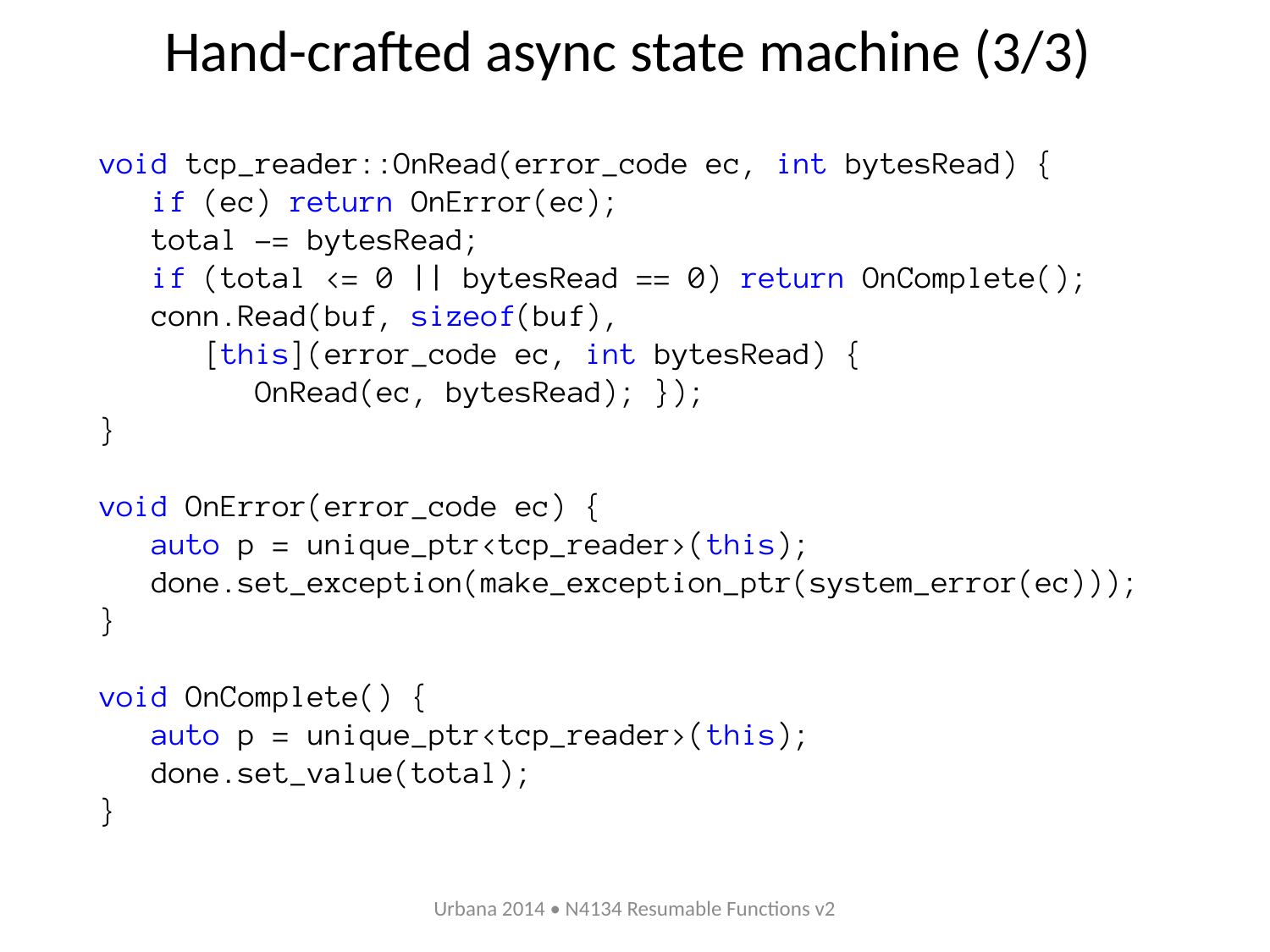

# Hand-crafted async state machine (3/3)
void tcp_reader::OnRead(error_code ec, int bytesRead) {
   if (ec) return OnError(ec);
   total -= bytesRead;
   if (total <= 0 || bytesRead == 0) return OnComplete();
   conn.Read(buf, sizeof(buf),
      [this](error_code ec, int bytesRead) {
         OnRead(ec, bytesRead); });
}

void OnError(error_code ec) {
   auto p = unique_ptr<tcp_reader>(this);
   done.set_exception(make_exception_ptr(system_error(ec)));
}

void OnComplete() {
   auto p = unique_ptr<tcp_reader>(this);
   done.set_value(total);
}
Urbana 2014 • N4134 Resumable Functions v2